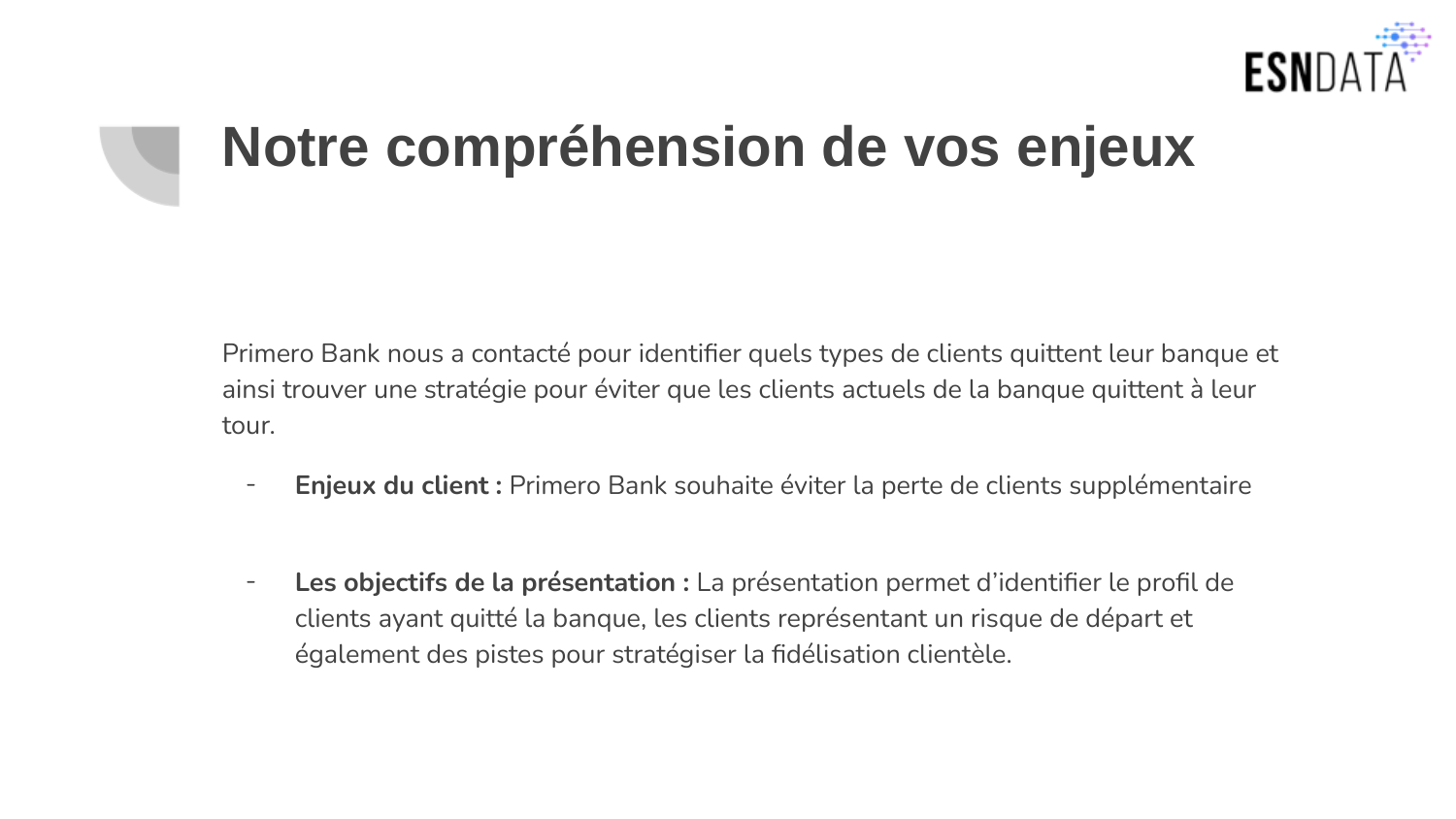

# Notre compréhension de vos enjeux
Primero Bank nous a contacté pour identifier quels types de clients quittent leur banque et ainsi trouver une stratégie pour éviter que les clients actuels de la banque quittent à leur tour.
Enjeux du client : Primero Bank souhaite éviter la perte de clients supplémentaire

Les objectifs de la présentation : La présentation permet d’identifier le profil de clients ayant quitté la banque, les clients représentant un risque de départ et également des pistes pour stratégiser la fidélisation clientèle.